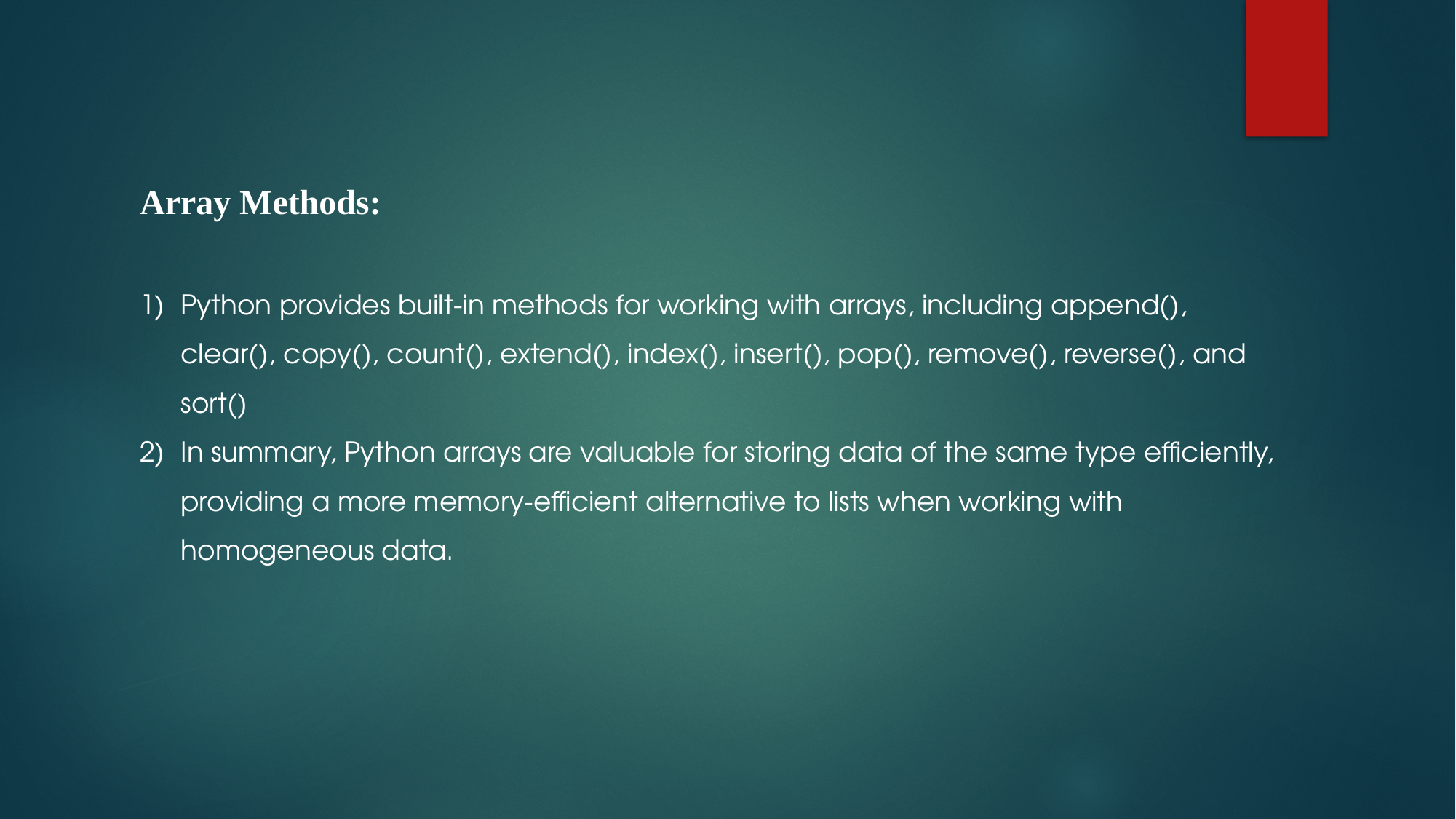

Array Methods:

Python provides built-in methods for working with arrays, including append(), clear(), copy(), count(), extend(), index(), insert(), pop(), remove(), reverse(), and sort()
In summary, Python arrays are valuable for storing data of the same type efficiently, providing a more memory-efficient alternative to lists when working with homogeneous data.